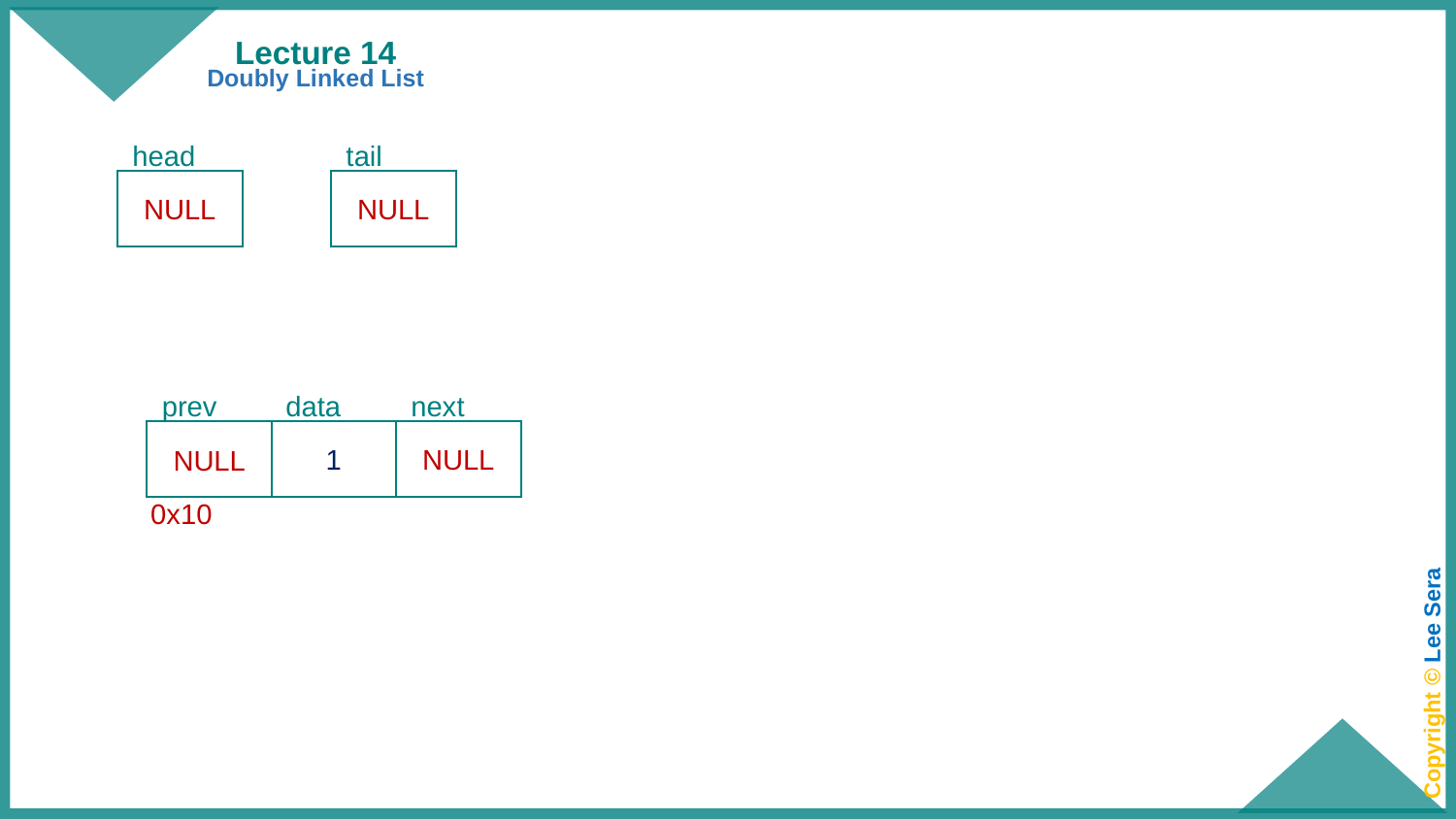

# Lecture 14
Doubly Linked List
head
NULL
tail
NULL
data
next
1
NULL
0x10
prev
NULL
Copyright © Lee Sera